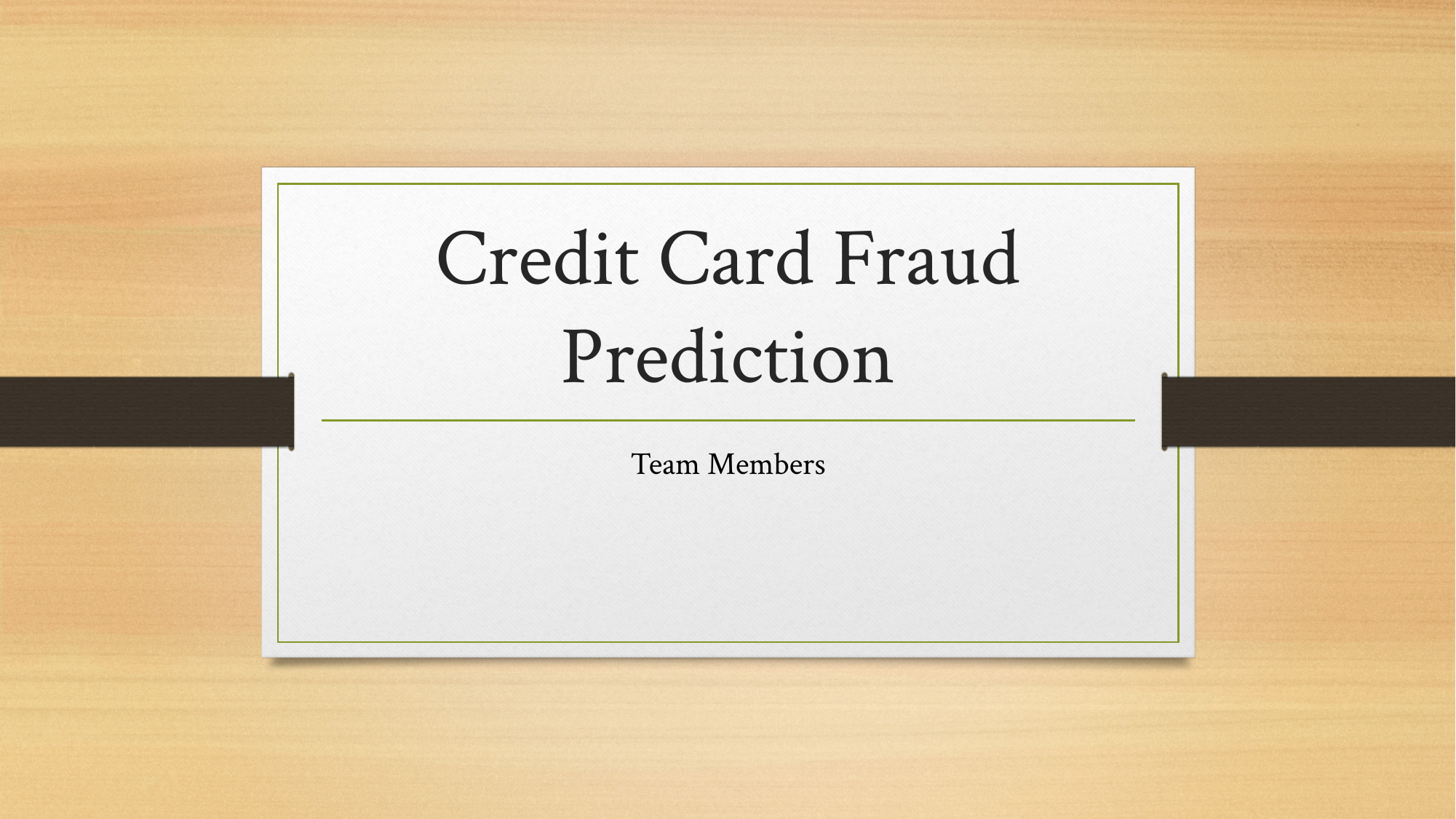

# Credit Card Fraud Prediction
Team Members